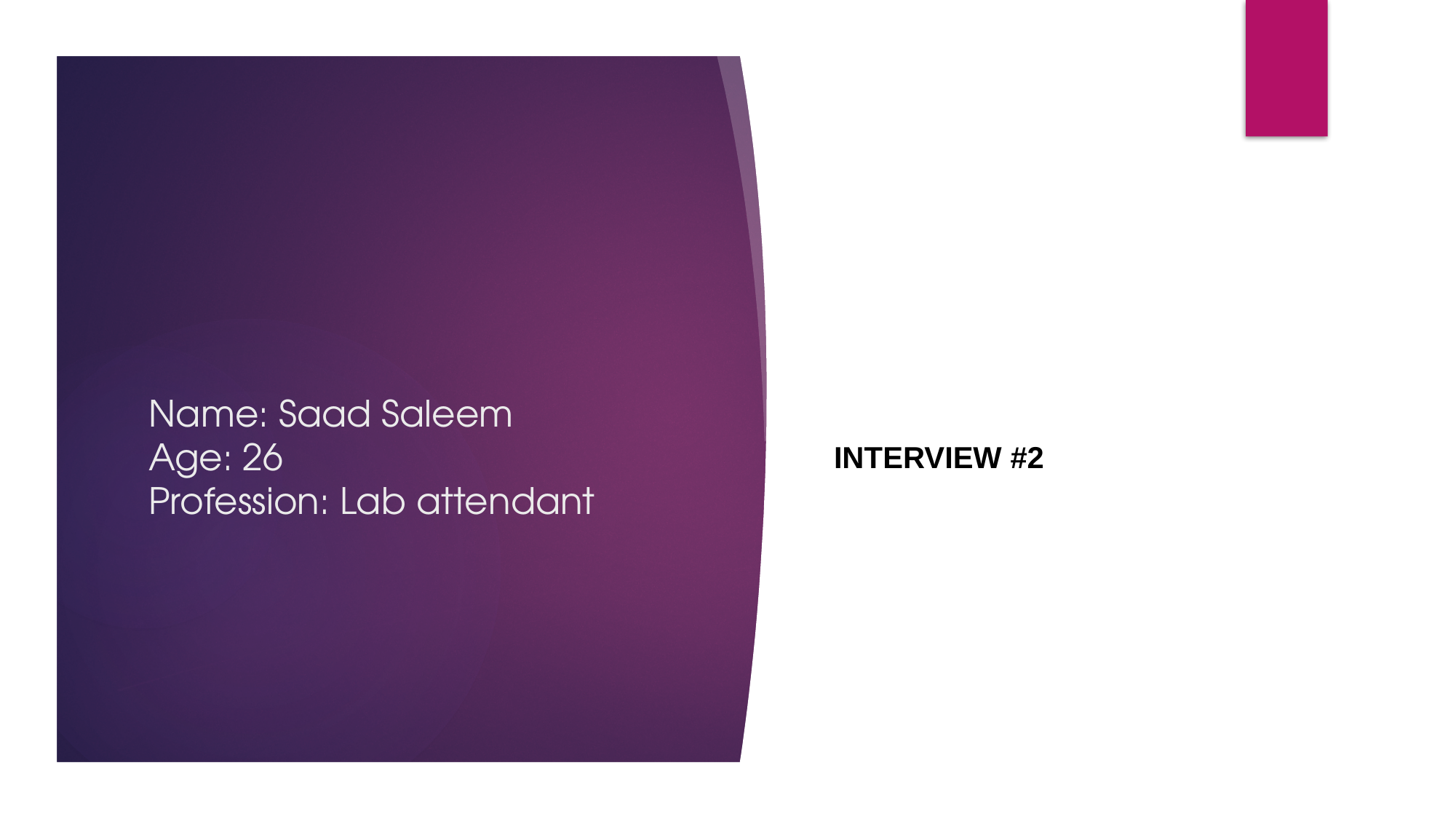

Interview #2
# Name: Saad Saleem Age: 26 Profession: Lab attendant